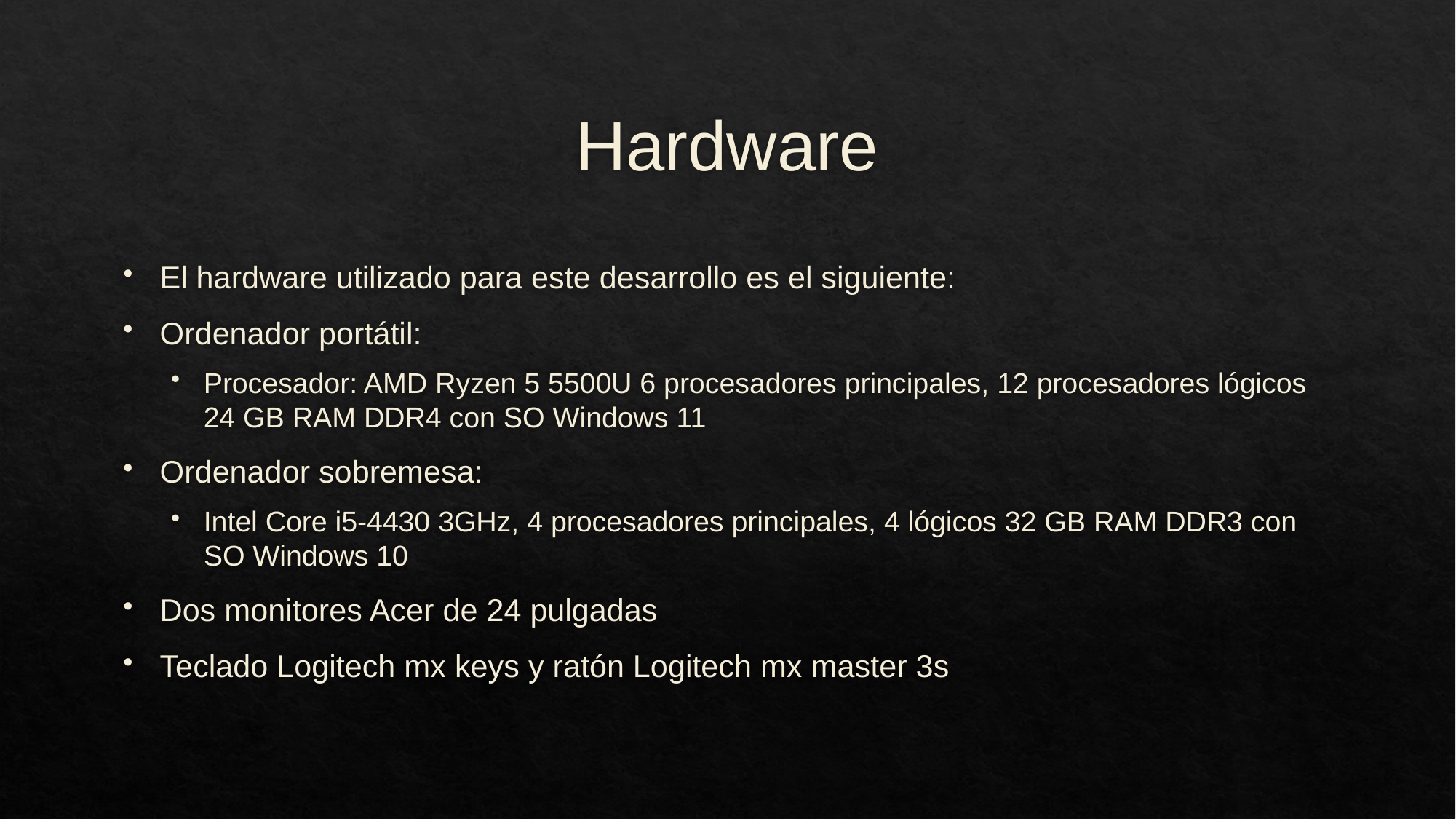

# Hardware
El hardware utilizado para este desarrollo es el siguiente:
Ordenador portátil:
Procesador: AMD Ryzen 5 5500U 6 procesadores principales, 12 procesadores lógicos 24 GB RAM DDR4 con SO Windows 11
Ordenador sobremesa:
Intel Core i5-4430 3GHz, 4 procesadores principales, 4 lógicos 32 GB RAM DDR3 con SO Windows 10
Dos monitores Acer de 24 pulgadas
Teclado Logitech mx keys y ratón Logitech mx master 3s